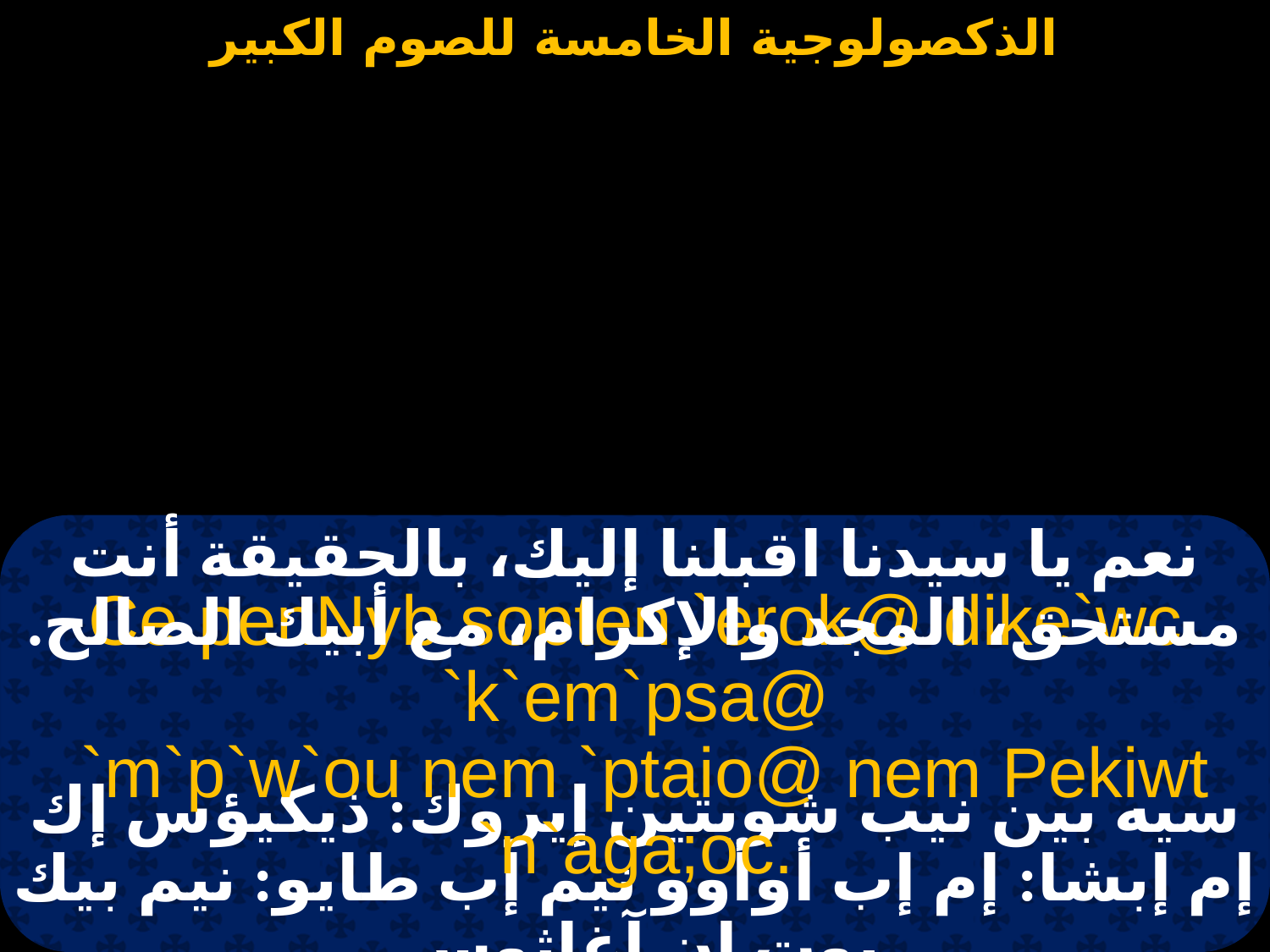

#
نعم يا سيدنا اقبلنا إليك، بالحقيقة أنت مستحق، المجد والإكرام، مع أبيك الصالح.
Ce penNyb sopten `erok@ dike`wc `k`em`psa@
 `m`p`w`ou nem `ptaio@ nem Pekiwt `n`aga;oc.
سيه بين نيب شوبتين إيروك: ذيكيؤس إك إم إبشا: إم إب أوأوو نيم إب طايو: نيم بيك يوت إن آغاثوس.